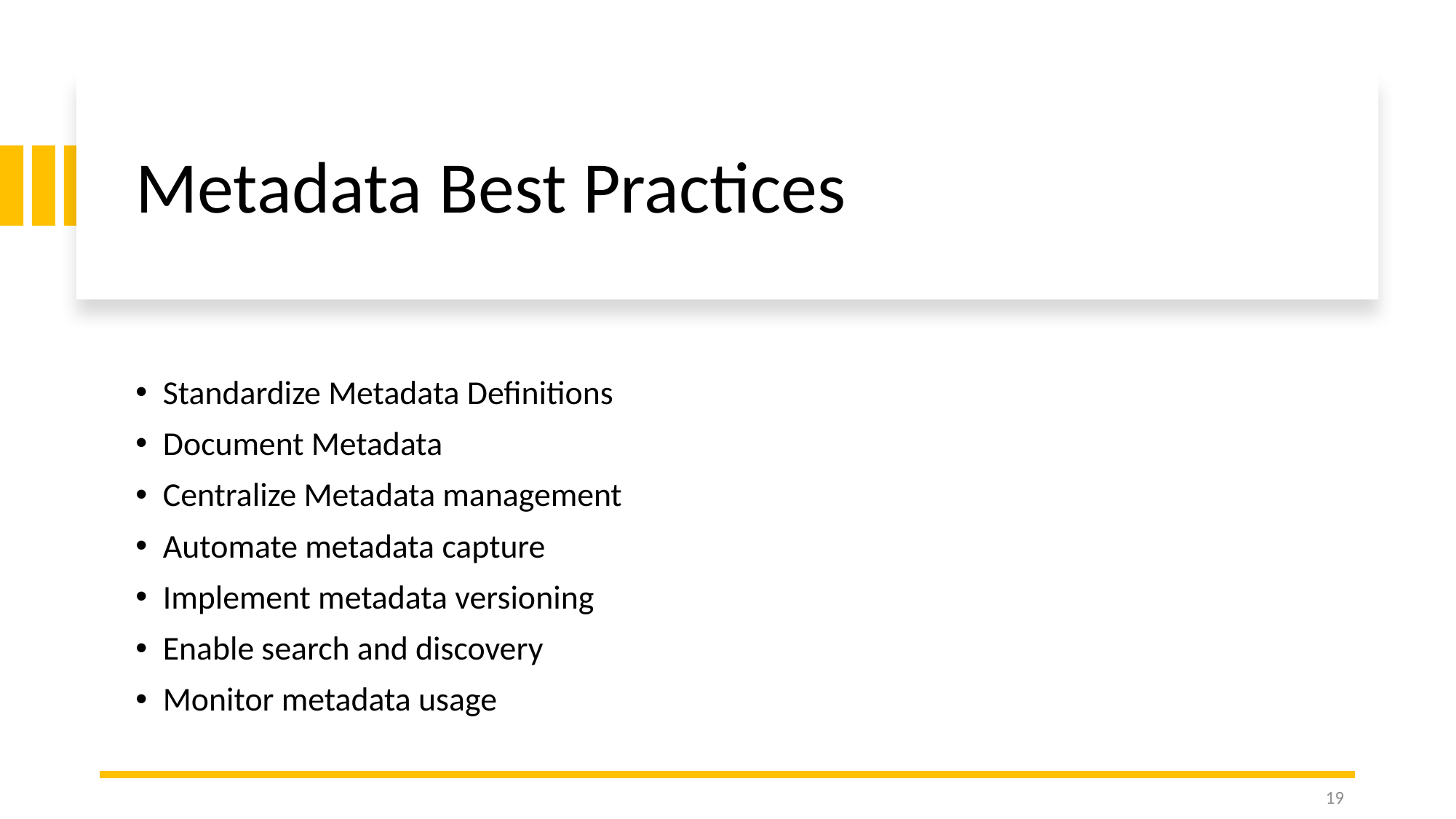

# Metadata Best Practices

Standardize Metadata Definitions
Document Metadata
Centralize Metadata management
Automate metadata capture
Implement metadata versioning
Enable search and discovery
Monitor metadata usage
19